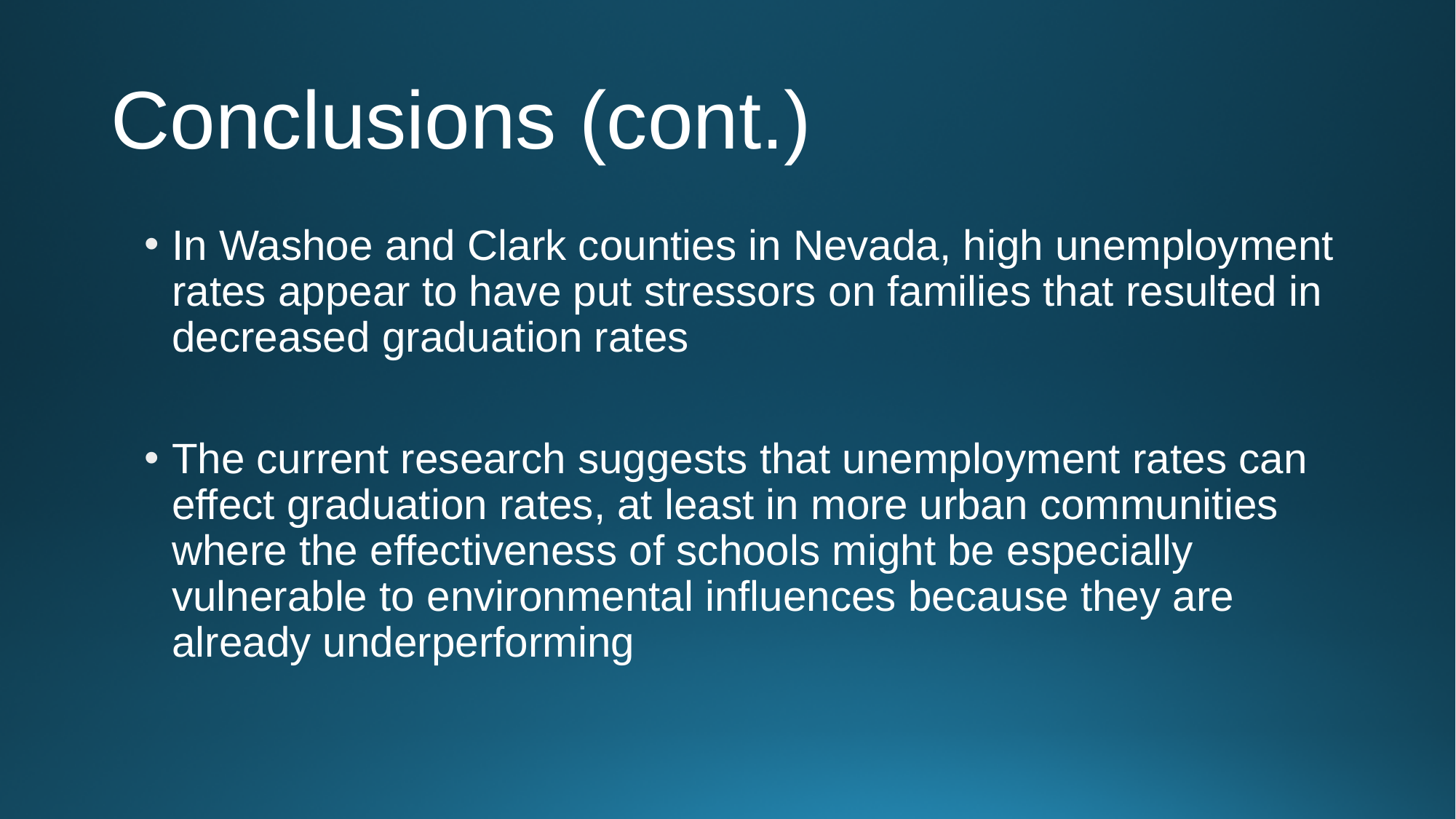

# Conclusions (cont.)
In Washoe and Clark counties in Nevada, high unemployment rates appear to have put stressors on families that resulted in decreased graduation rates

The current research suggests that unemployment rates can effect graduation rates, at least in more urban communities where the effectiveness of schools might be especially vulnerable to environmental influences because they are already underperforming